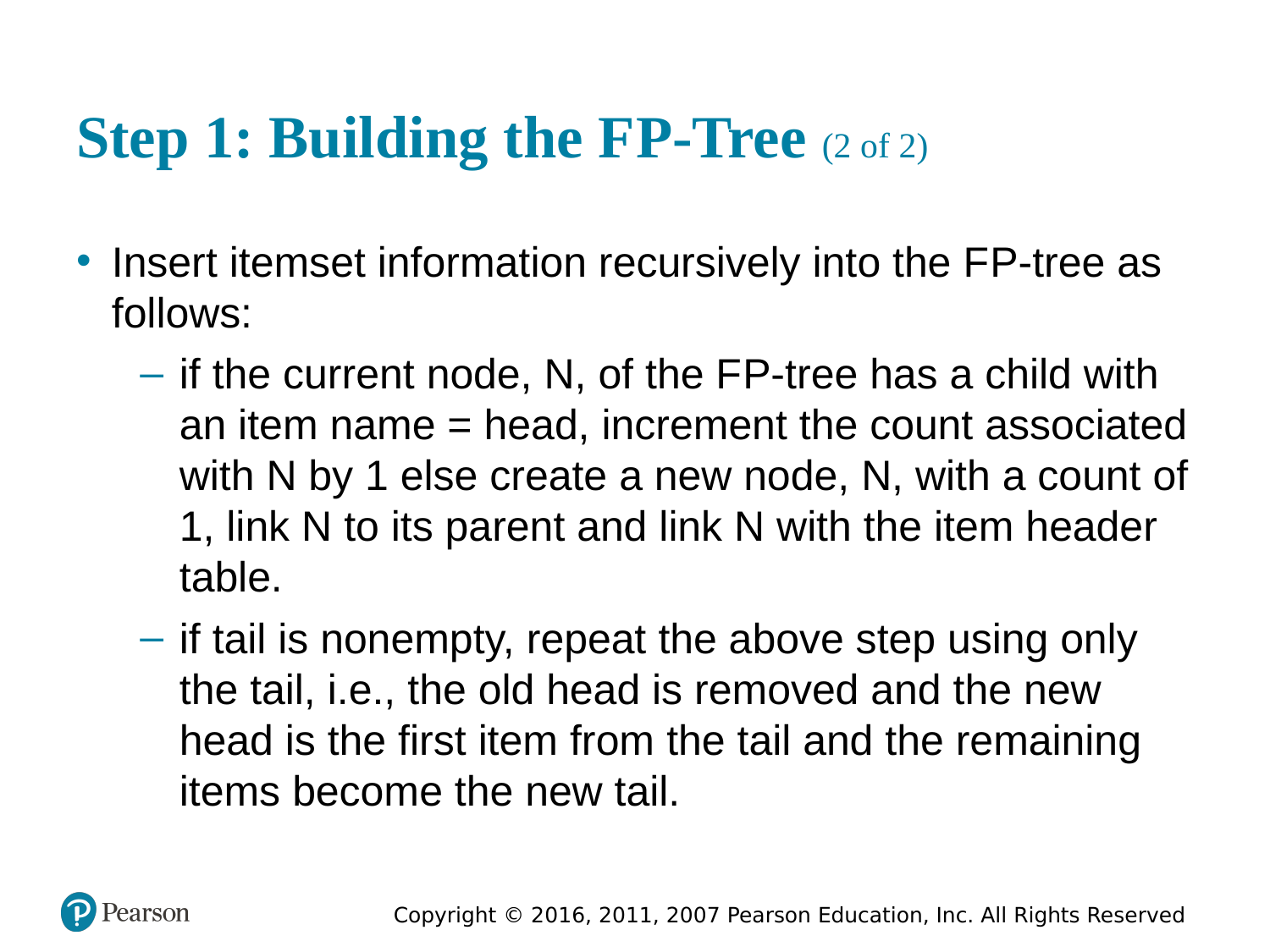

# Step 1: Building the F P-Tree (2 of 2)
Insert itemset information recursively into the F P-tree as follows:
if the current node, N, of the F P-tree has a child with an item name = head, increment the count associated with N by 1 else create a new node, N, with a count of 1, link N to its parent and link N with the item header table.
if tail is nonempty, repeat the above step using only the tail, i.e., the old head is removed and the new head is the first item from the tail and the remaining items become the new tail.